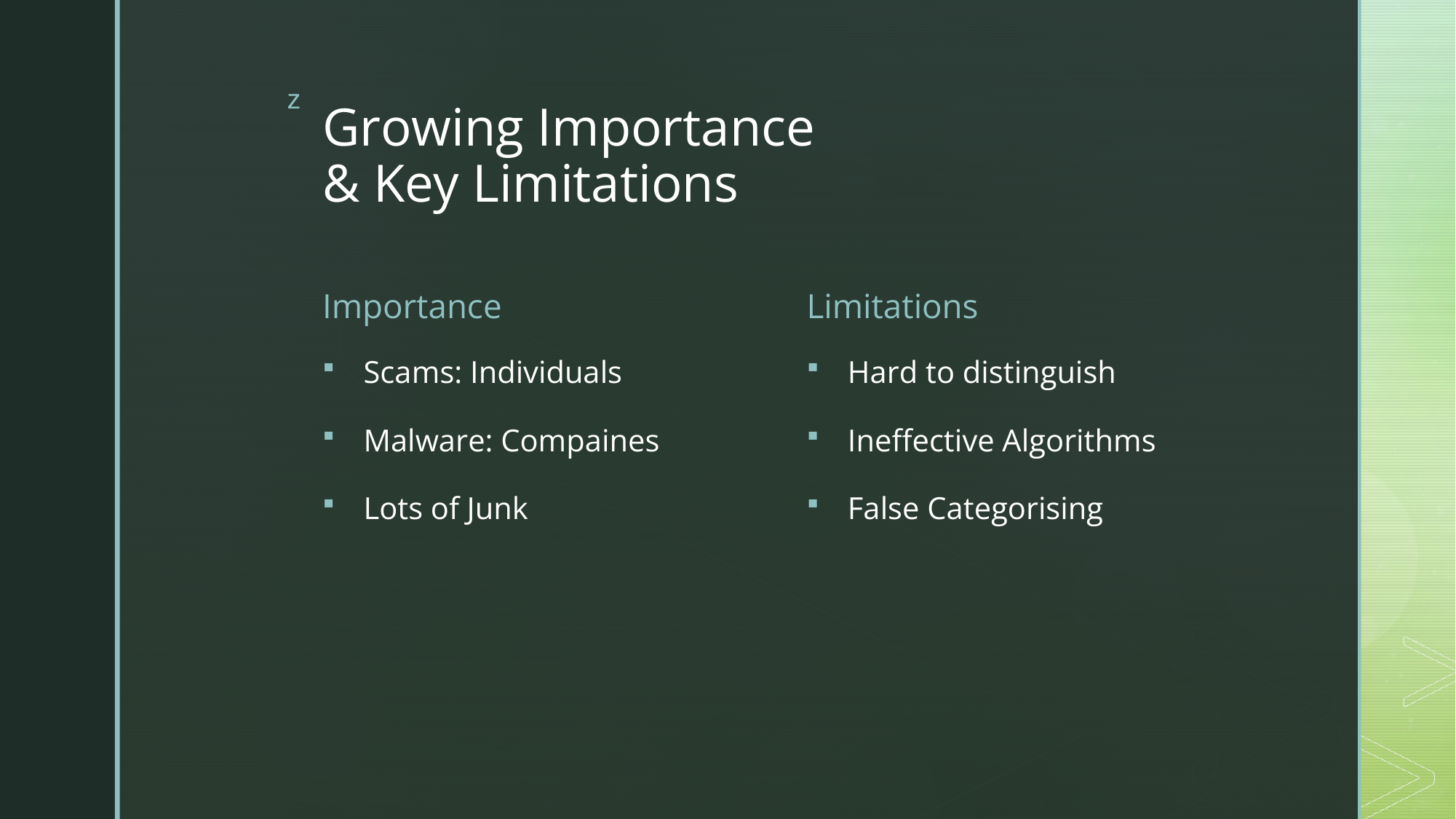

# Growing Importance & Key Limitations
Importance
Limitations
Scams: Individuals
Malware: Compaines
Lots of Junk
Hard to distinguish
Ineffective Algorithms
False Categorising